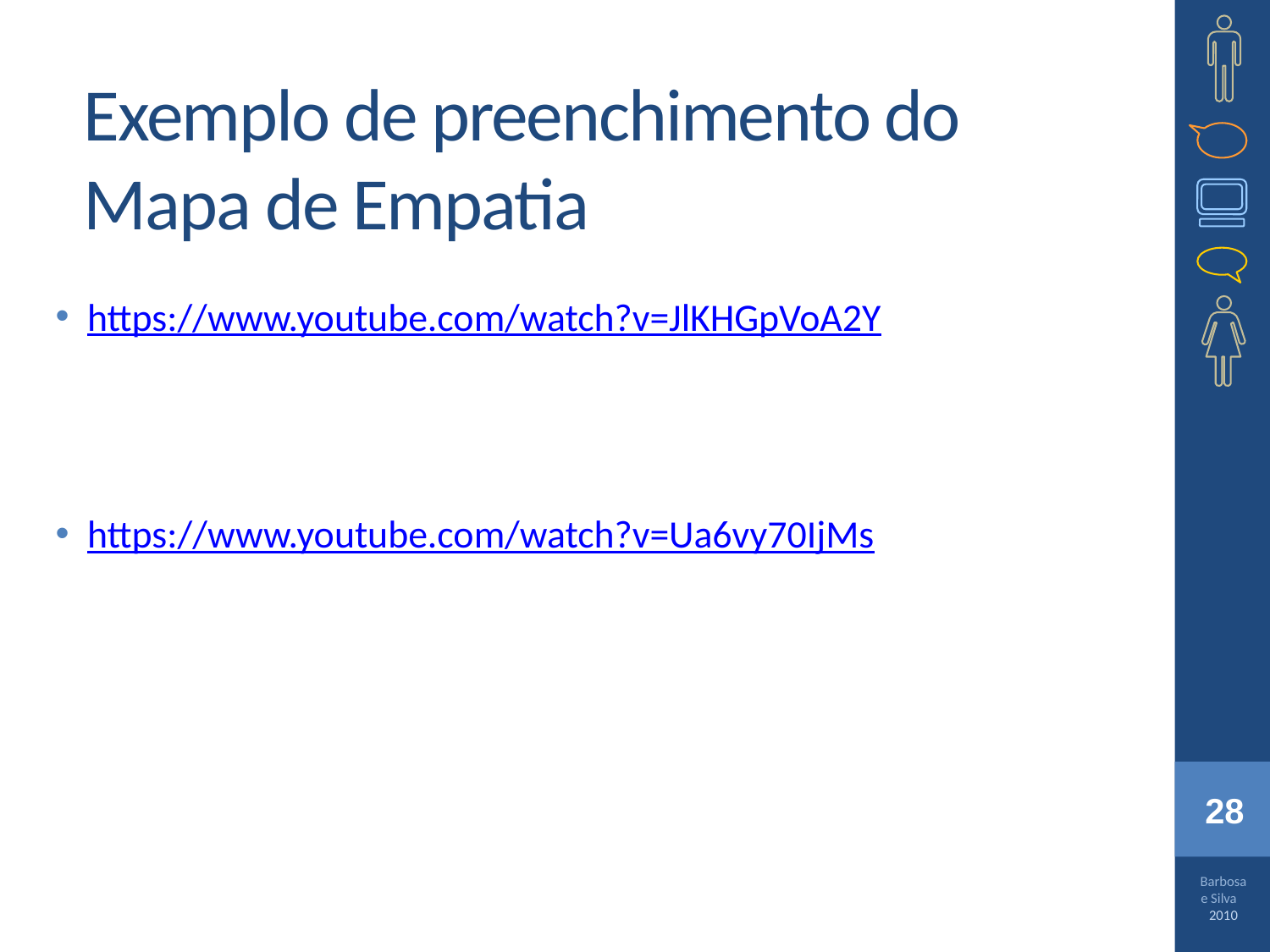

# Exemplo de preenchimento do Mapa de Empatia
https://www.youtube.com/watch?v=JlKHGpVoA2Y

https://www.youtube.com/watch?v=Ua6vy70IjMs